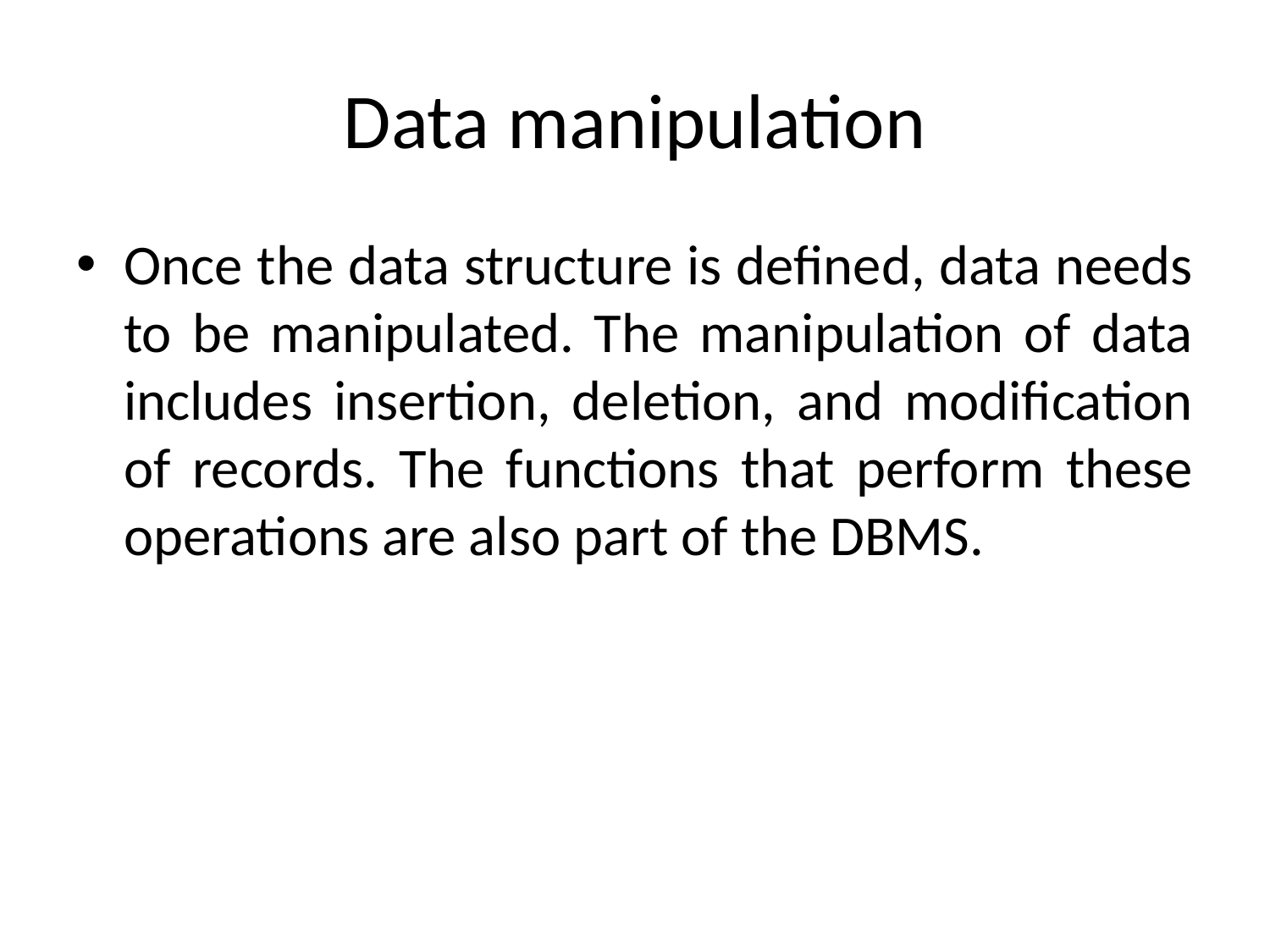

# Data manipulation
Once the data structure is defined, data needs to be manipulated. The manipulation of data includes insertion, deletion, and modification of records. The functions that perform these operations are also part of the DBMS.